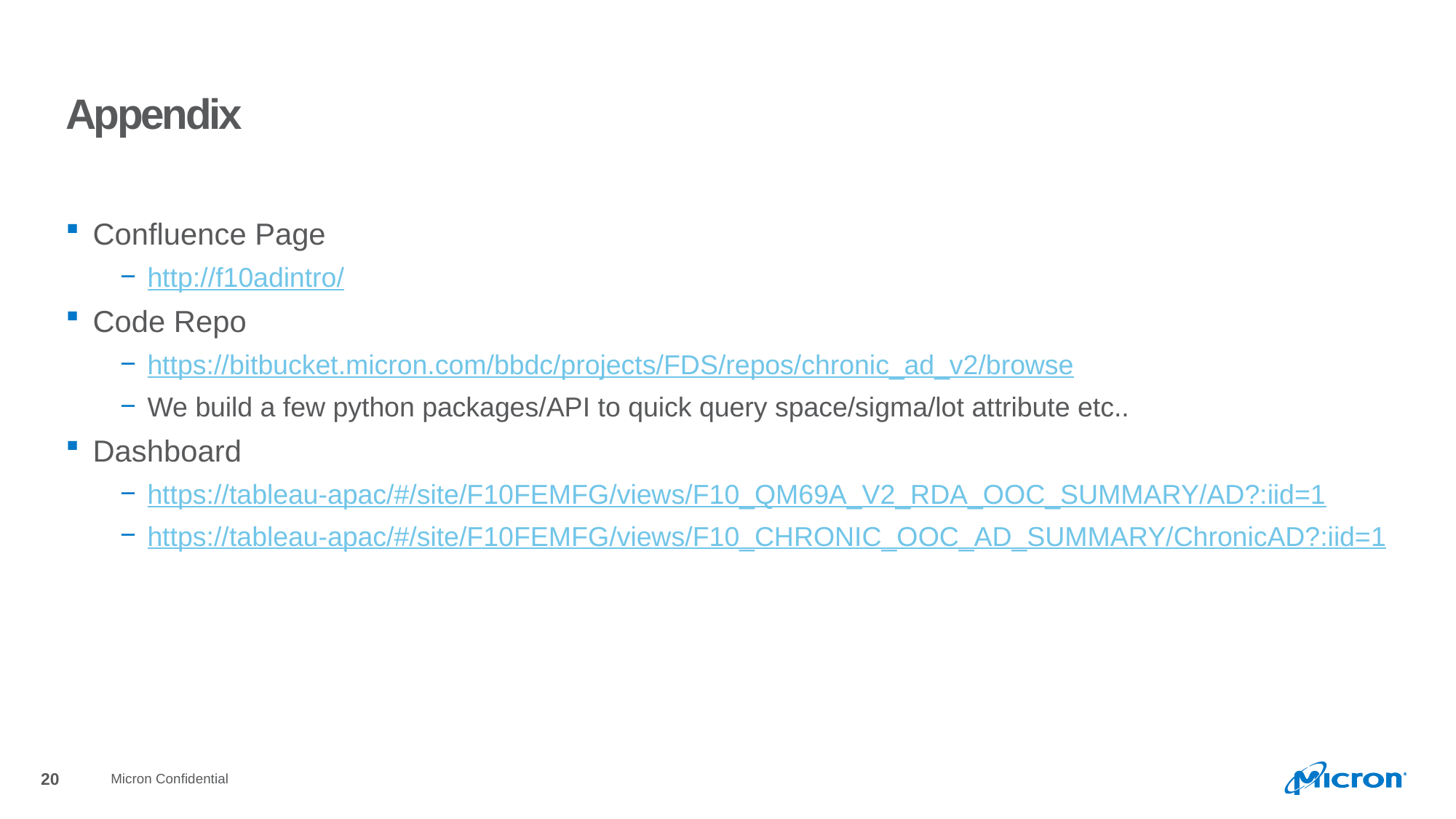

# Appendix

Confluence Page
http://f10adintro/
Code Repo
https://bitbucket.micron.com/bbdc/projects/FDS/repos/chronic_ad_v2/browse
We build a few python packages/API to quick query space/sigma/lot attribute etc..
Dashboard
https://tableau-apac/#/site/F10FEMFG/views/F10_QM69A_V2_RDA_OOC_SUMMARY/AD?:iid=1
https://tableau-apac/#/site/F10FEMFG/views/F10_CHRONIC_OOC_AD_SUMMARY/ChronicAD?:iid=1
20
Micron Confidential